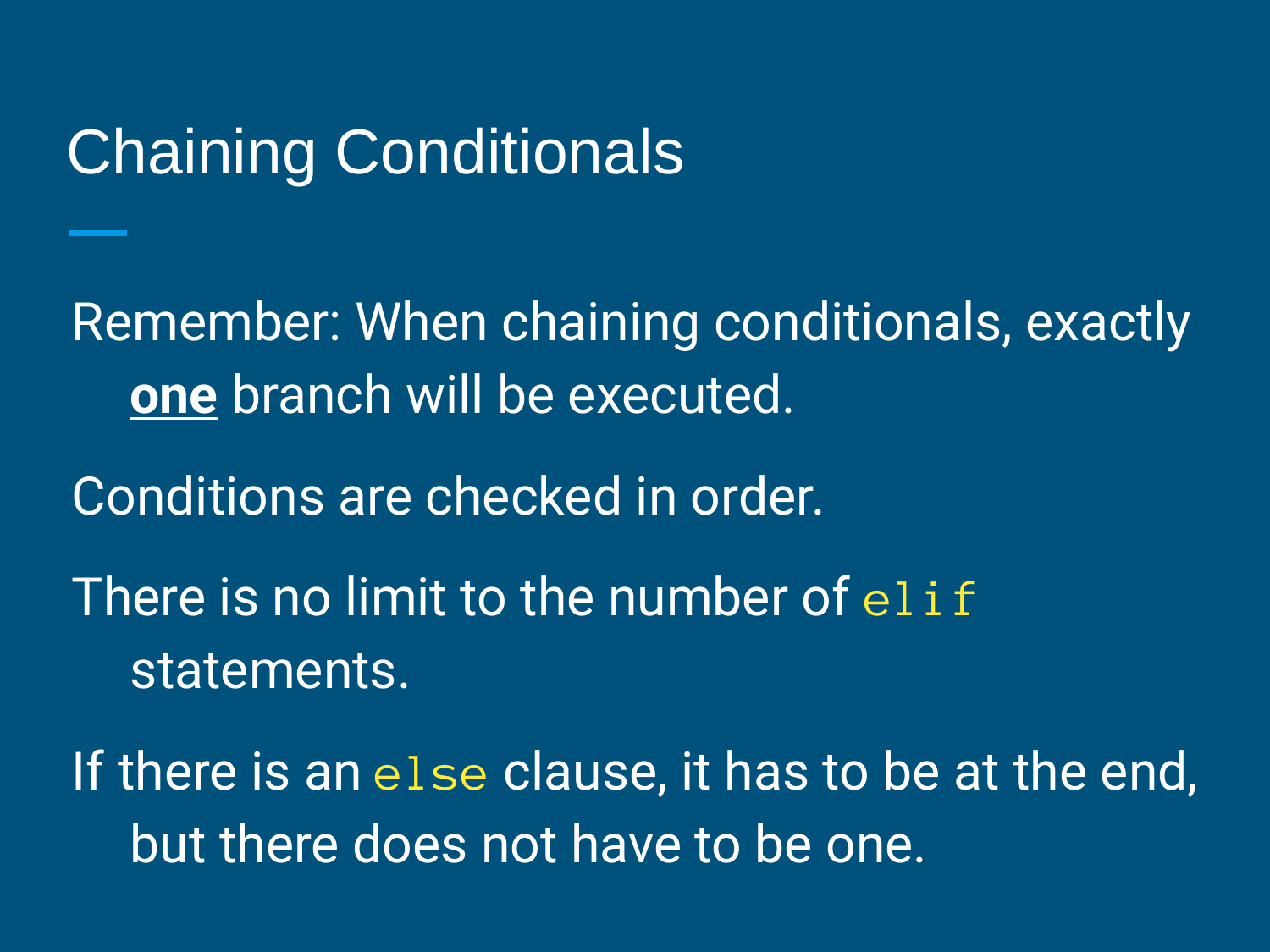

# Chaining Conditionals
Remember: When chaining conditionals, exactly one branch will be executed.
Conditions are checked in order.
There is no limit to the number of elif statements.
If there is an else clause, it has to be at the end, but there does not have to be one.